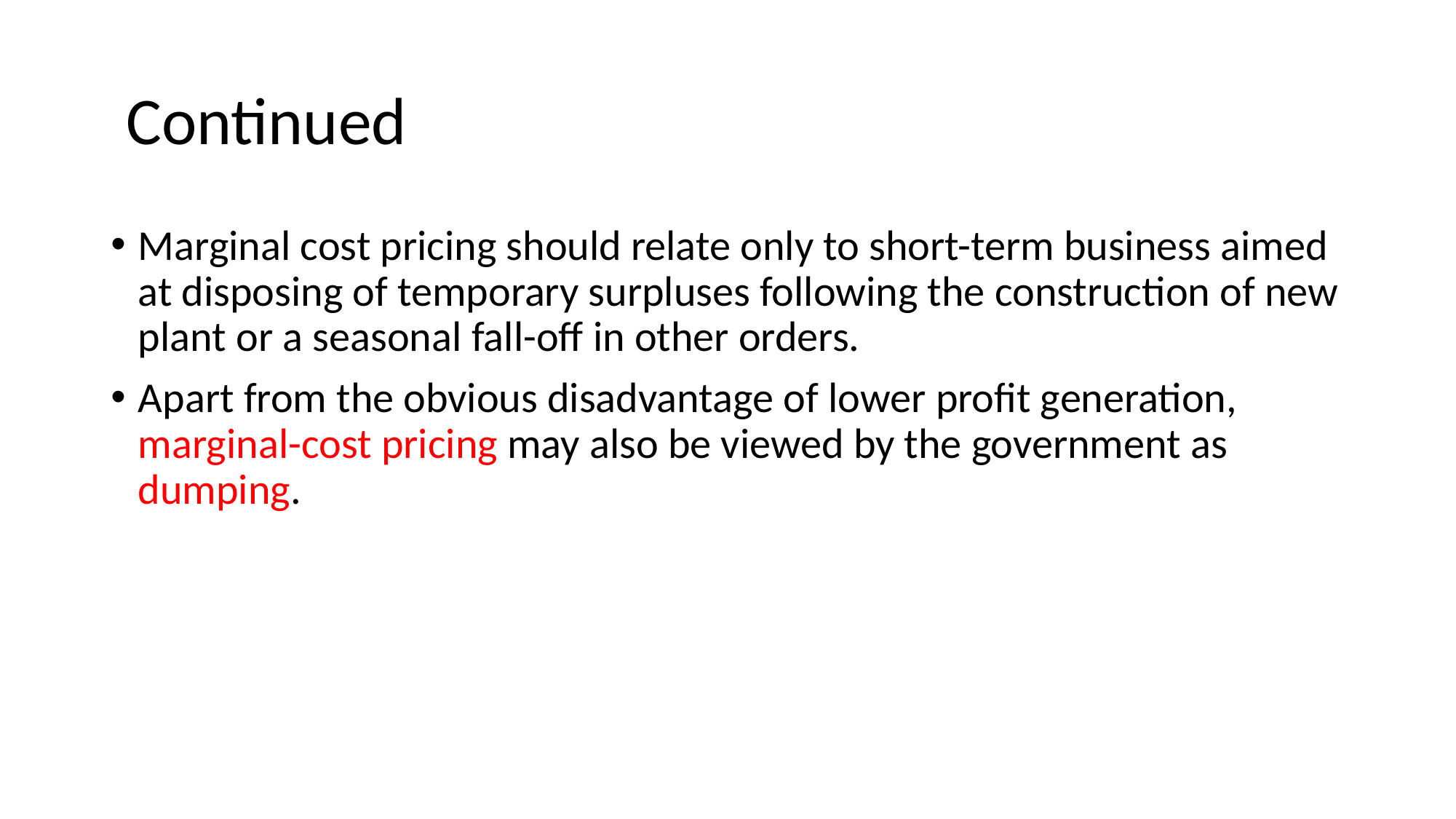

# Continued
Marginal cost pricing should relate only to short-term business aimed at disposing of temporary surpluses following the construction of new plant or a seasonal fall-off in other orders.
Apart from the obvious disadvantage of lower profit generation, marginal-cost pricing may also be viewed by the government as dumping.

17